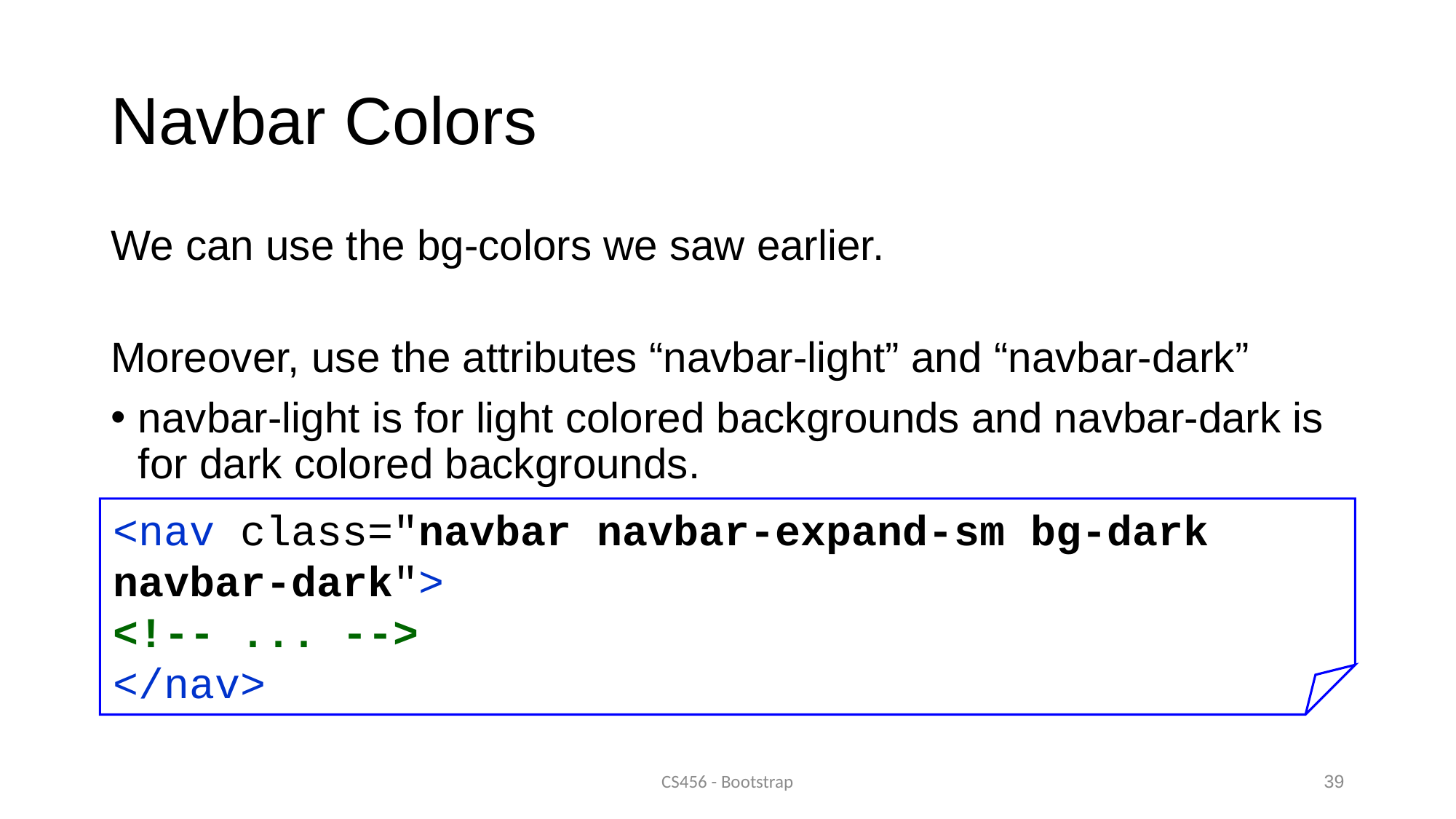

# Navbar Colors
We can use the bg-colors we saw earlier.

Moreover, use the attributes “navbar-light” and “navbar-dark”
navbar-light is for light colored backgrounds and navbar-dark is for dark colored backgrounds.

<nav class="navbar navbar-expand-sm bg-dark navbar-dark">
<!-- ... -->
</nav>

CS456 - Bootstrap
39